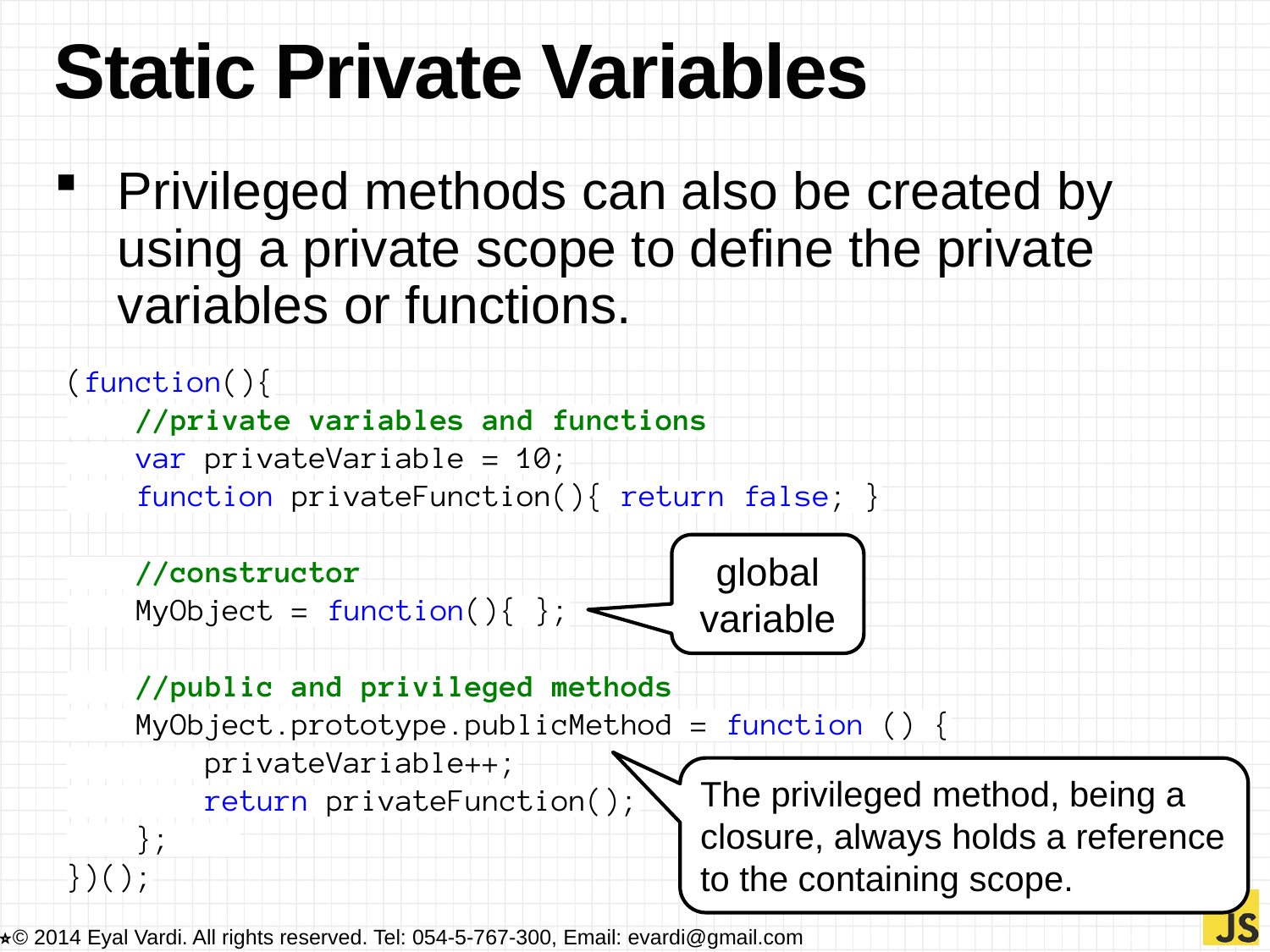

# Static Private Variables
Privileged methods can also be created by using a private scope to define the private variables or functions.
(function(){
    //private variables and functions
    var privateVariable = 10;
    function privateFunction(){ return false; }

    //constructor
    MyObject = function(){ };

    //public and privileged methods
    MyObject.prototype.publicMethod = function () {
        privateVariable++;
        return privateFunction();
    };
})();
global variable
The privileged method, being a closure, always holds a reference to the containing scope.